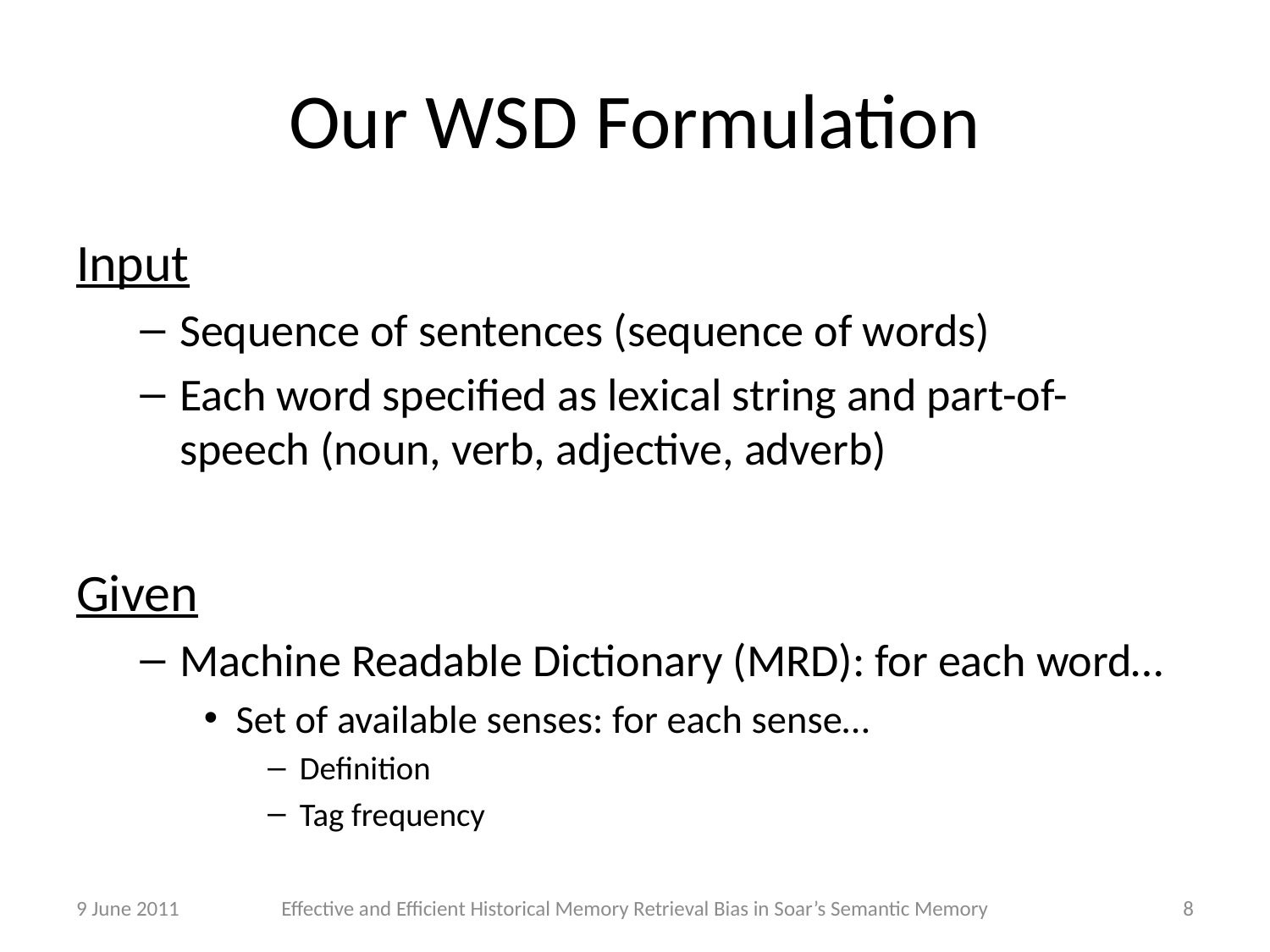

# Our WSD Formulation
Input
Sequence of sentences (sequence of words)
Each word specified as lexical string and part-of-speech (noun, verb, adjective, adverb)

Given
Machine Readable Dictionary (MRD): for each word…
Set of available senses: for each sense…
Definition
Tag frequency
9 June 2011
Effective and Efficient Historical Memory Retrieval Bias in Soar’s Semantic Memory
8